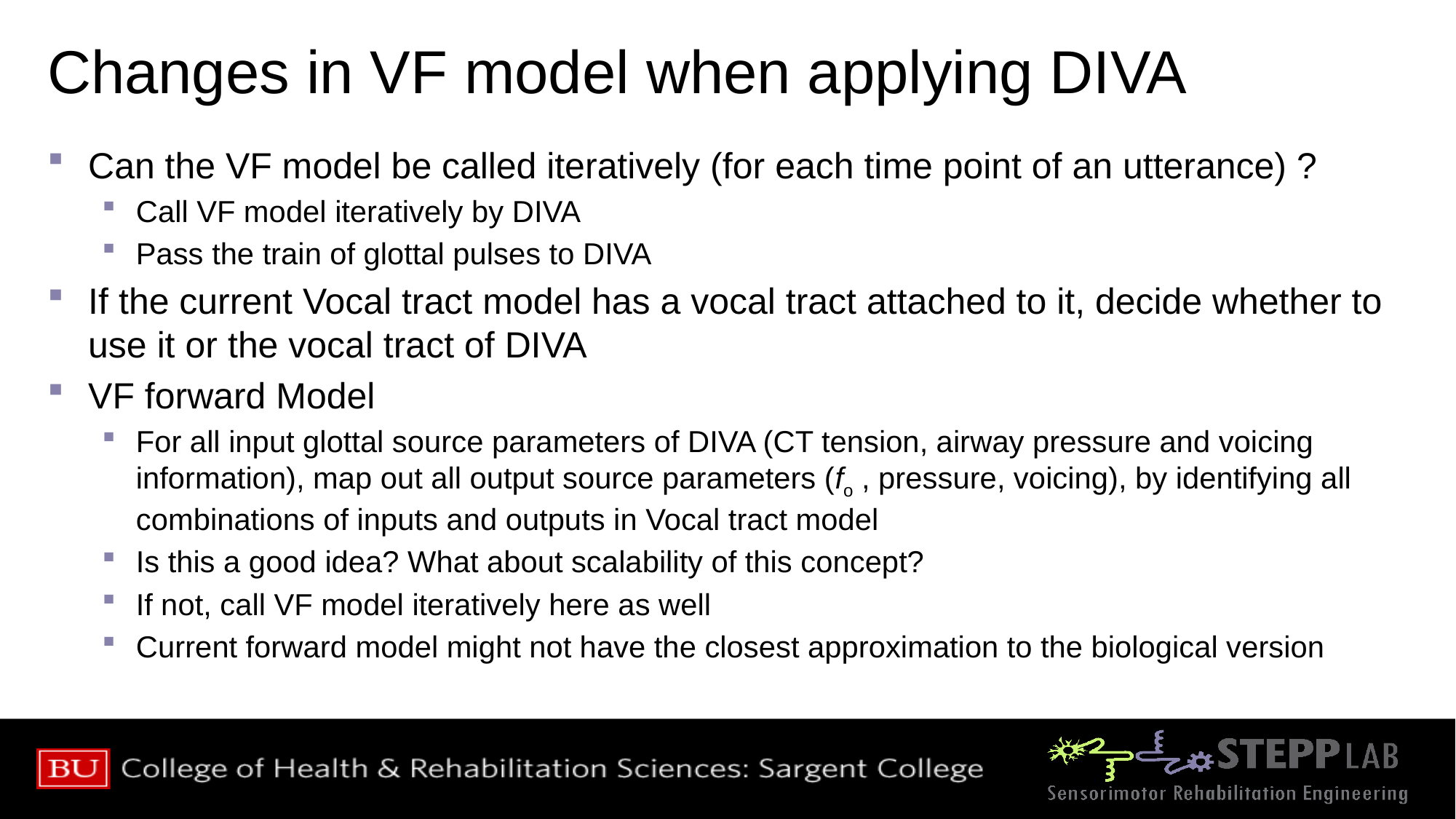

# Changes in VF model when applying DIVA
Can the VF model be called iteratively (for each time point of an utterance) ?
Call VF model iteratively by DIVA
Pass the train of glottal pulses to DIVA
If the current Vocal tract model has a vocal tract attached to it, decide whether to use it or the vocal tract of DIVA
VF forward Model
For all input glottal source parameters of DIVA (CT tension, airway pressure and voicing information), map out all output source parameters (fo , pressure, voicing), by identifying all combinations of inputs and outputs in Vocal tract model
Is this a good idea? What about scalability of this concept?
If not, call VF model iteratively here as well
Current forward model might not have the closest approximation to the biological version